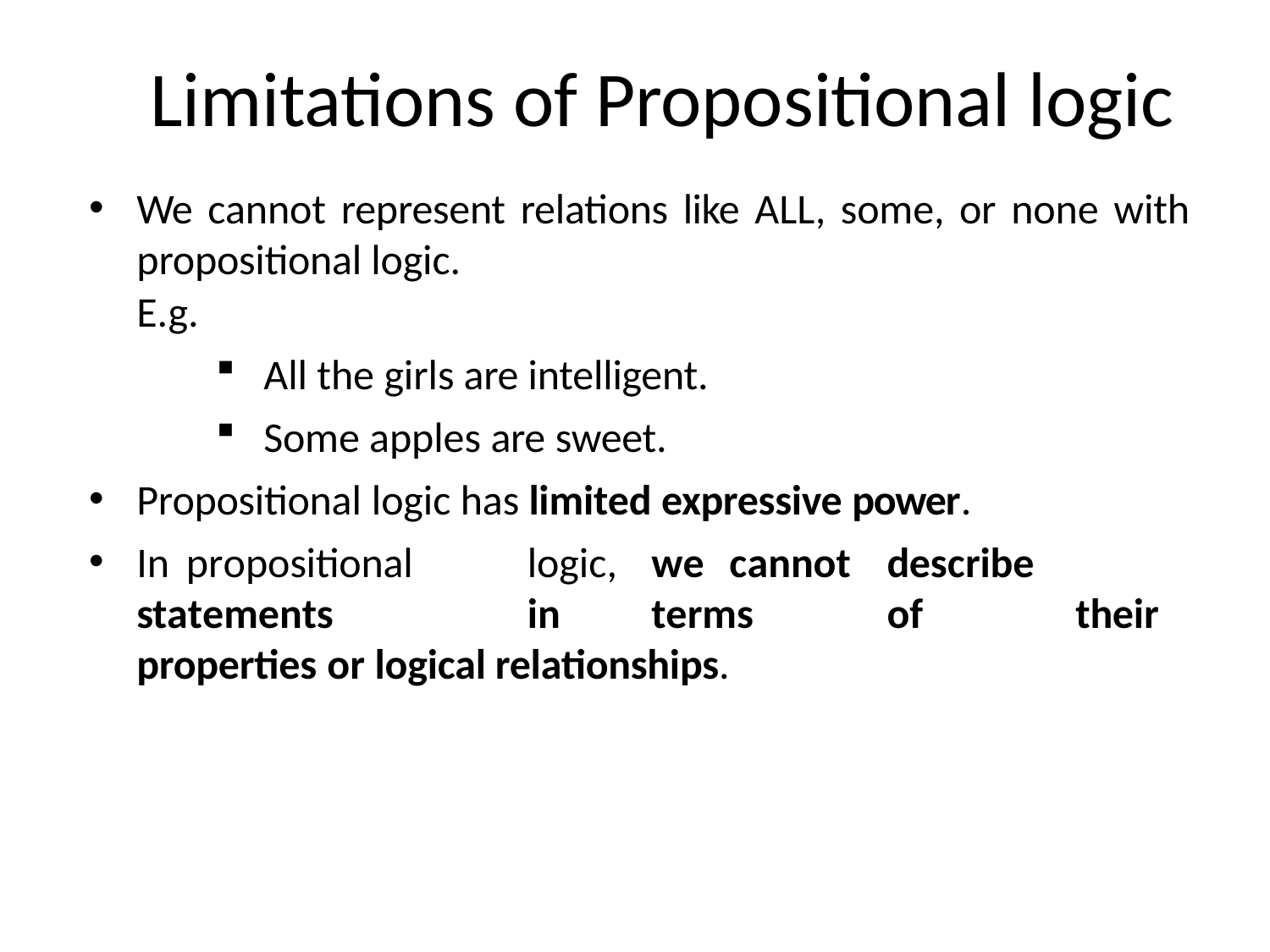

# Limitations of Propositional logic
We cannot represent relations like ALL, some, or none with propositional logic.
	E.g.
All the girls are intelligent.
Some apples are sweet.
Propositional logic has limited expressive power.
In	propositional	logic,	we	cannot	describe	statements	in	terms	of	their  properties or logical relationships.